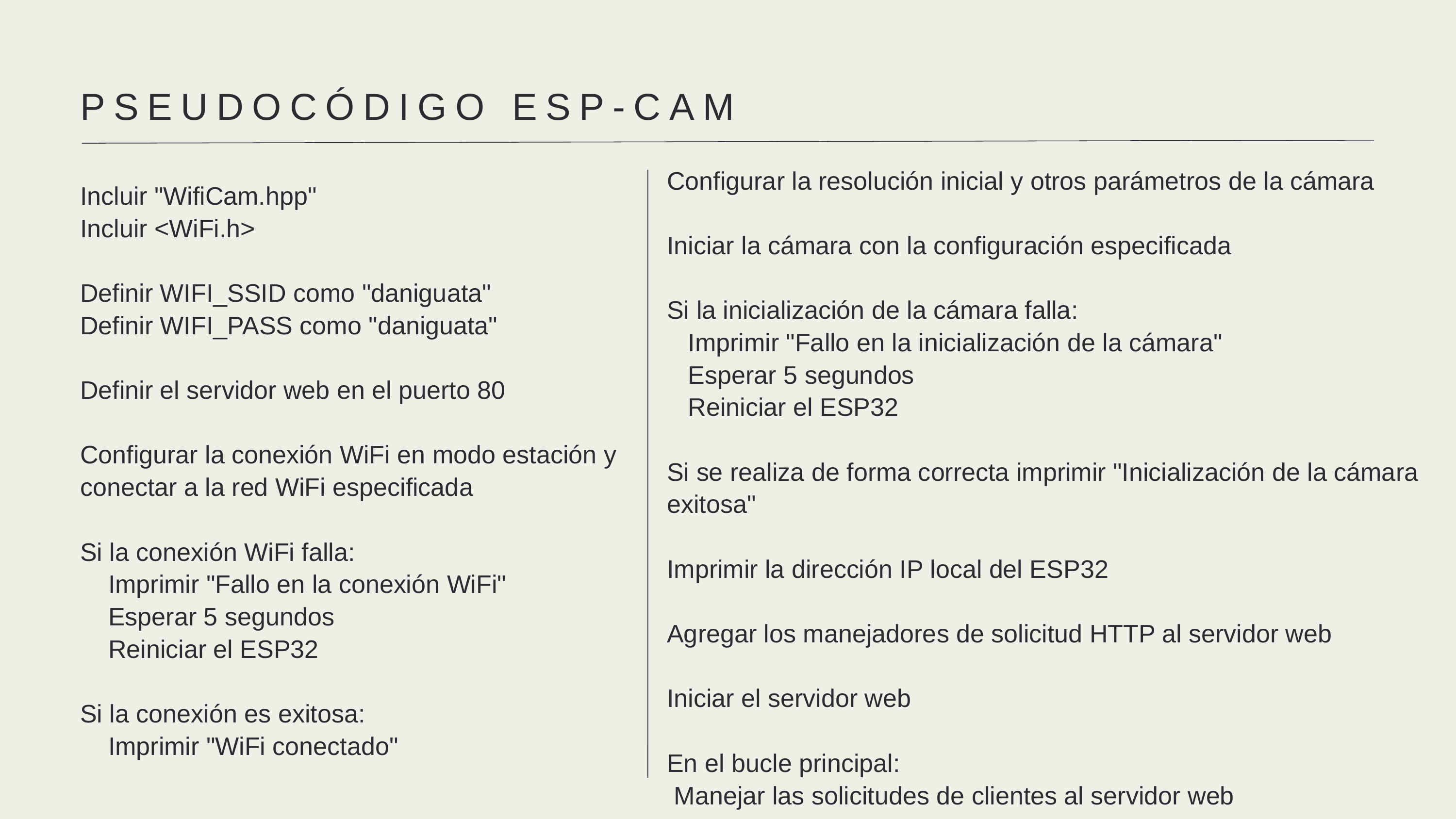

PSEUDOCÓDIGO ESP-CAM

Configurar la resolución inicial y otros parámetros de la cámara

Iniciar la cámara con la configuración especificada

Si la inicialización de la cámara falla:
   Imprimir "Fallo en la inicialización de la cámara"
   Esperar 5 segundos
   Reiniciar el ESP32

Si se realiza de forma correcta imprimir "Inicialización de la cámara exitosa"

Imprimir la dirección IP local del ESP32

Agregar los manejadores de solicitud HTTP al servidor web

Iniciar el servidor web

En el bucle principal:
 Manejar las solicitudes de clientes al servidor web

Incluir "WifiCam.hpp"
Incluir <WiFi.h>

Definir WIFI_SSID como "daniguata"
Definir WIFI_PASS como "daniguata"

Definir el servidor web en el puerto 80

Configurar la conexión WiFi en modo estación y conectar a la red WiFi especificada

Si la conexión WiFi falla:
    Imprimir "Fallo en la conexión WiFi"
    Esperar 5 segundos
    Reiniciar el ESP32

Si la conexión es exitosa:
    Imprimir "WiFi conectado"